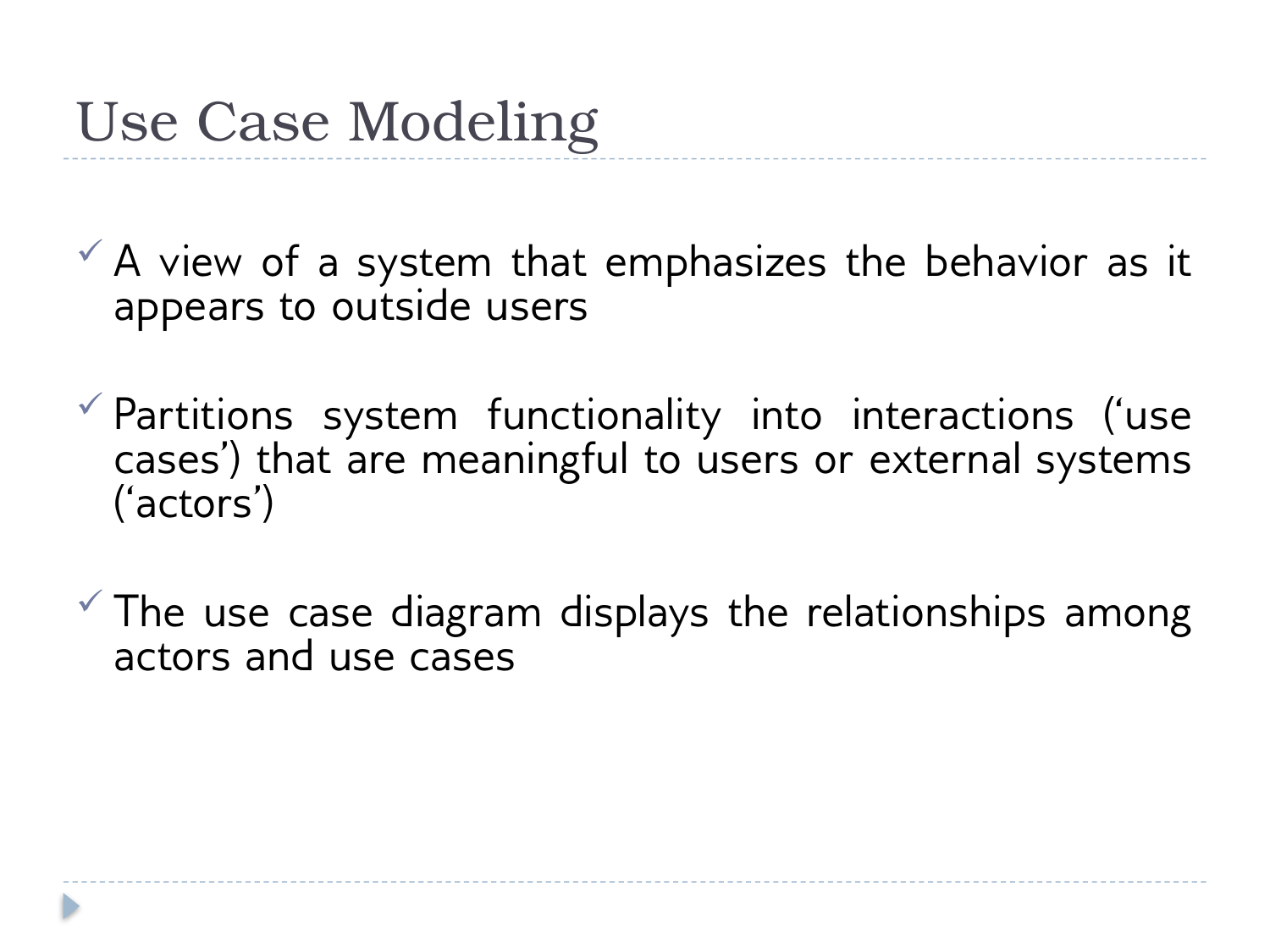

# Use Case Modeling

A view of a system that emphasizes the behavior as it appears to outside users

Partitions system functionality into interactions (‘use cases’) that are meaningful to users or external systems (‘actors’)

The use case diagram displays the relationships among actors and use cases